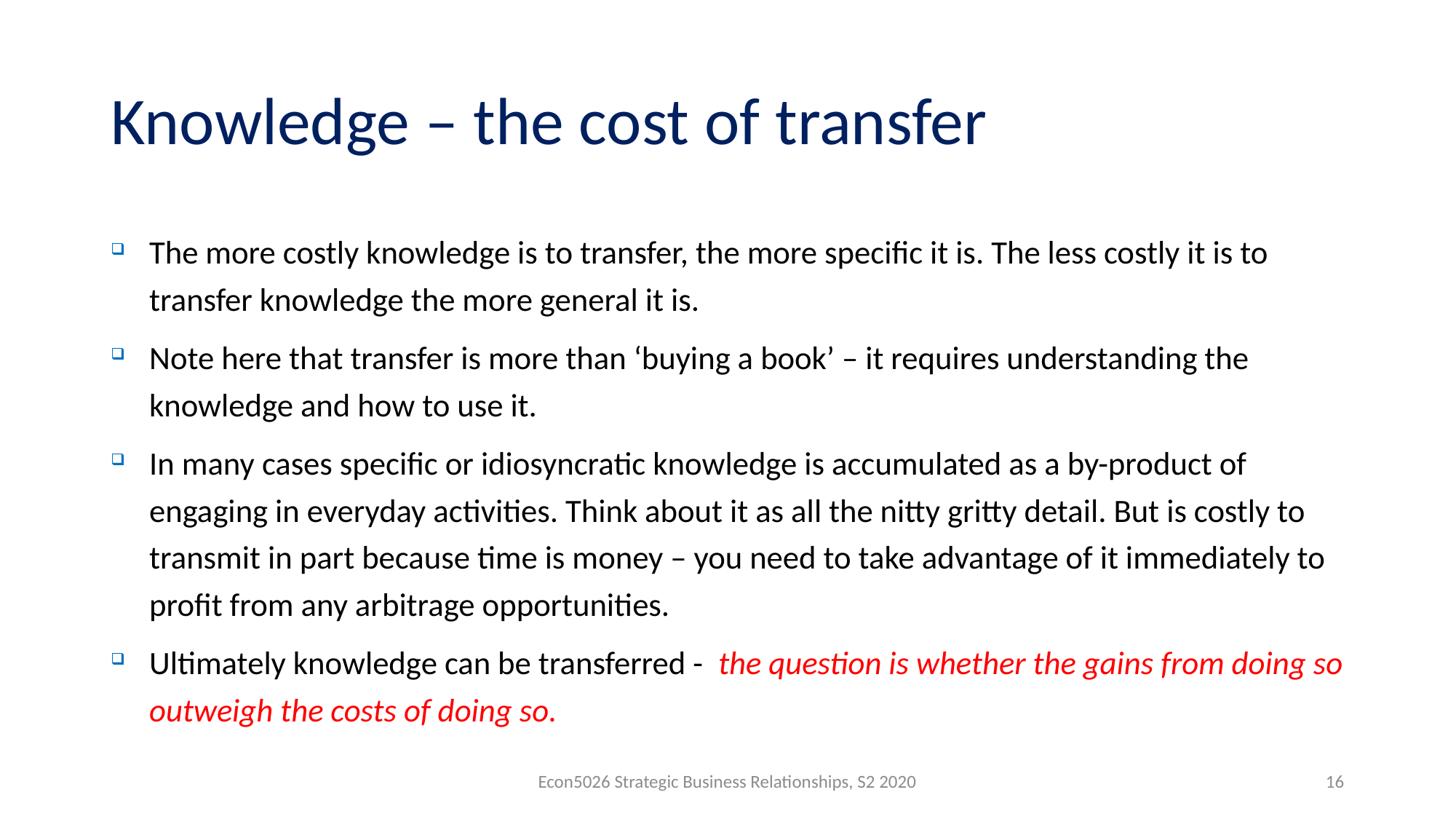

# Knowledge – the cost of transfer
The more costly knowledge is to transfer, the more specific it is. The less costly it is to transfer knowledge the more general it is.
Note here that transfer is more than ‘buying a book’ – it requires understanding the knowledge and how to use it.
In many cases specific or idiosyncratic knowledge is accumulated as a by-product of engaging in everyday activities. Think about it as all the nitty gritty detail. But is costly to transmit in part because time is money – you need to take advantage of it immediately to profit from any arbitrage opportunities.
Ultimately knowledge can be transferred -  the question is whether the gains from doing so outweigh the costs of doing so.

Econ5026 Strategic Business Relationships, S2 2020
16